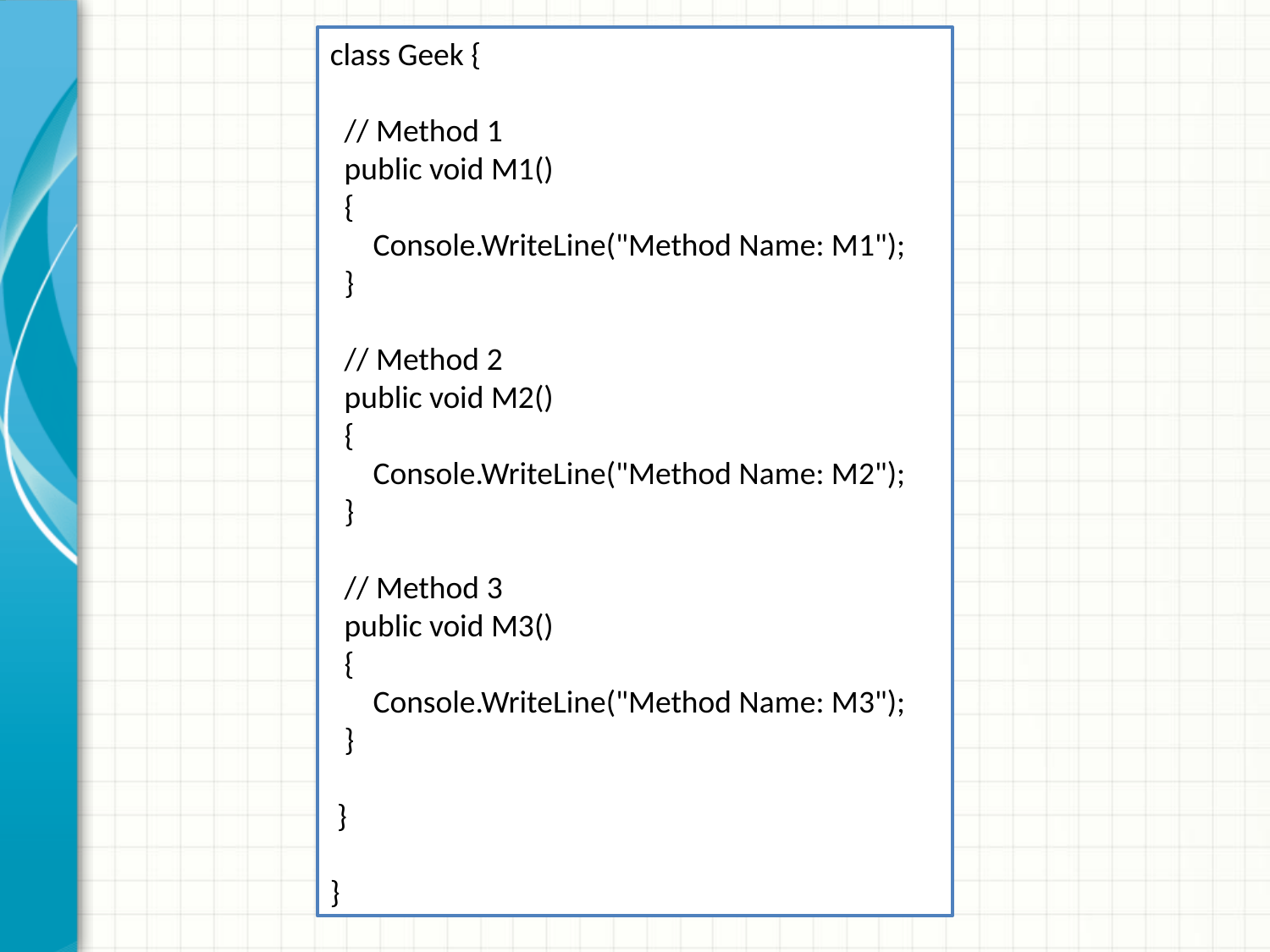

class Geek {

  // Method 1
  public void M1()
  {
      Console.WriteLine("Method Name: M1");
  }

  // Method 2
  public void M2()
  {
      Console.WriteLine("Method Name: M2");
  }

  // Method 3
  public void M3()
  {
      Console.WriteLine("Method Name: M3");
  }

 }

}